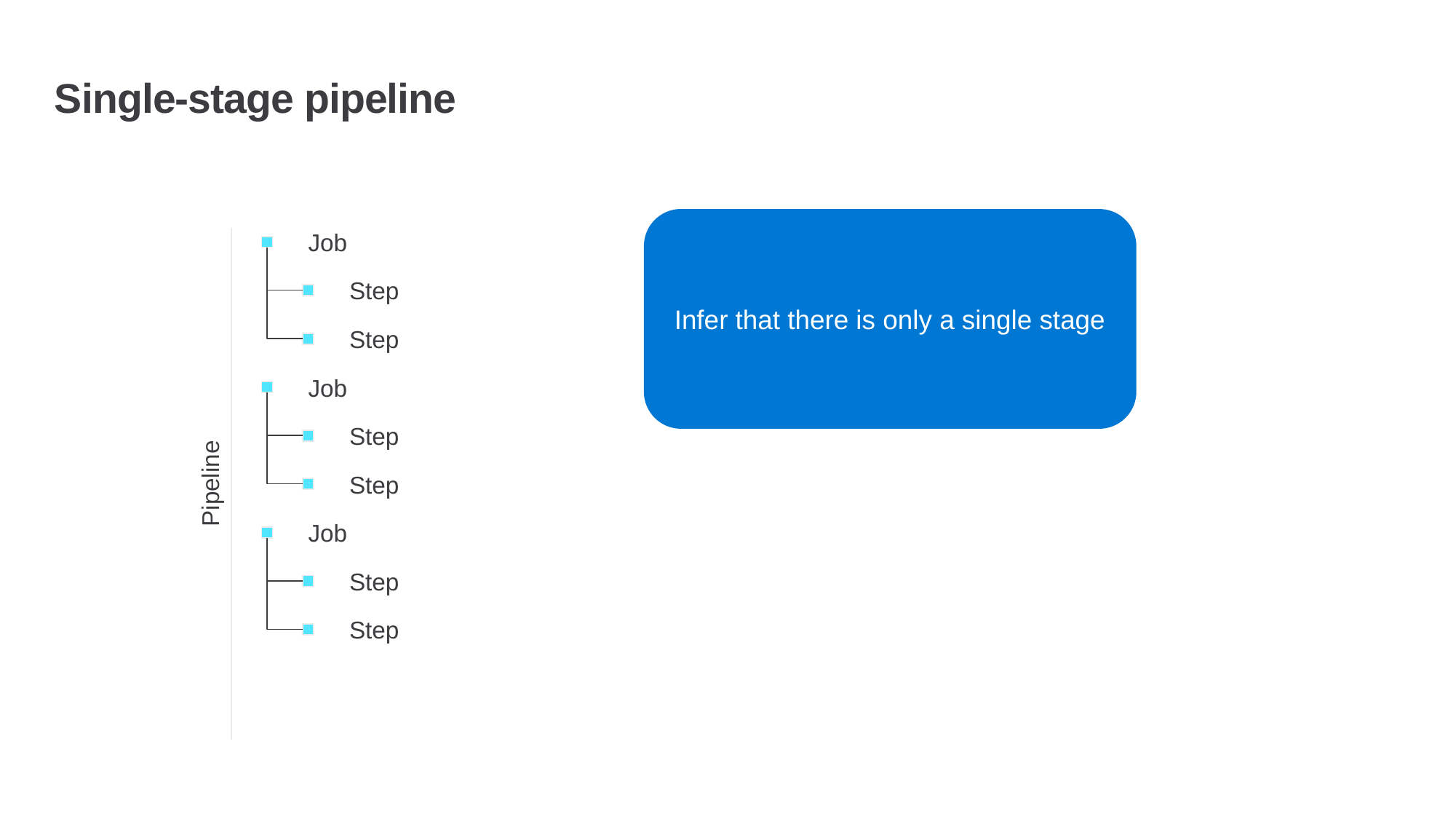

# Single-stage pipeline
Infer that there is only a single stage
Job

Step

Step

Job

Step

Pipeline
Step

Job

Step

Step